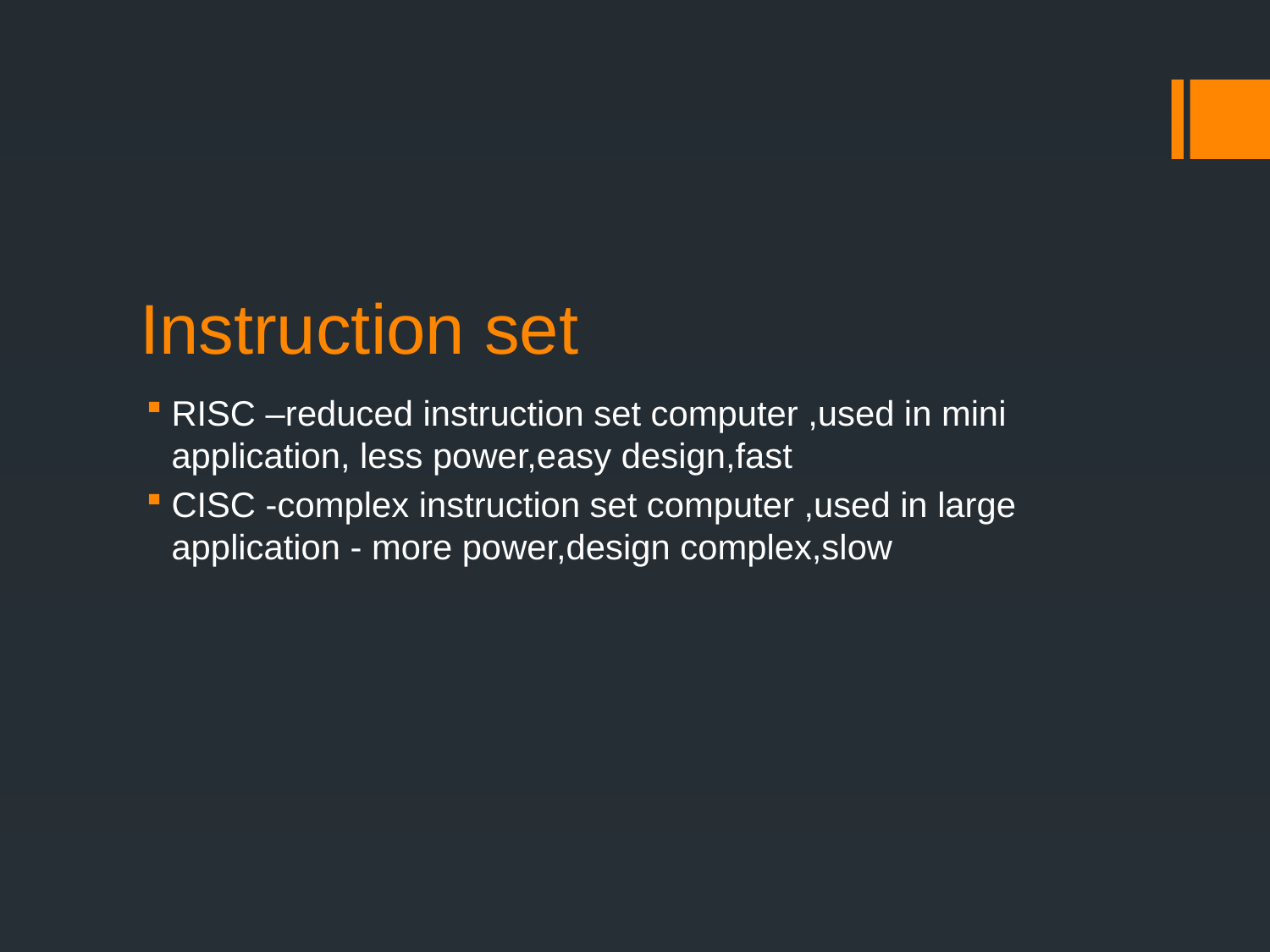

# Instruction set
RISC –reduced instruction set computer ,used in mini application, less power,easy design,fast
CISC -complex instruction set computer ,used in large application - more power,design complex,slow